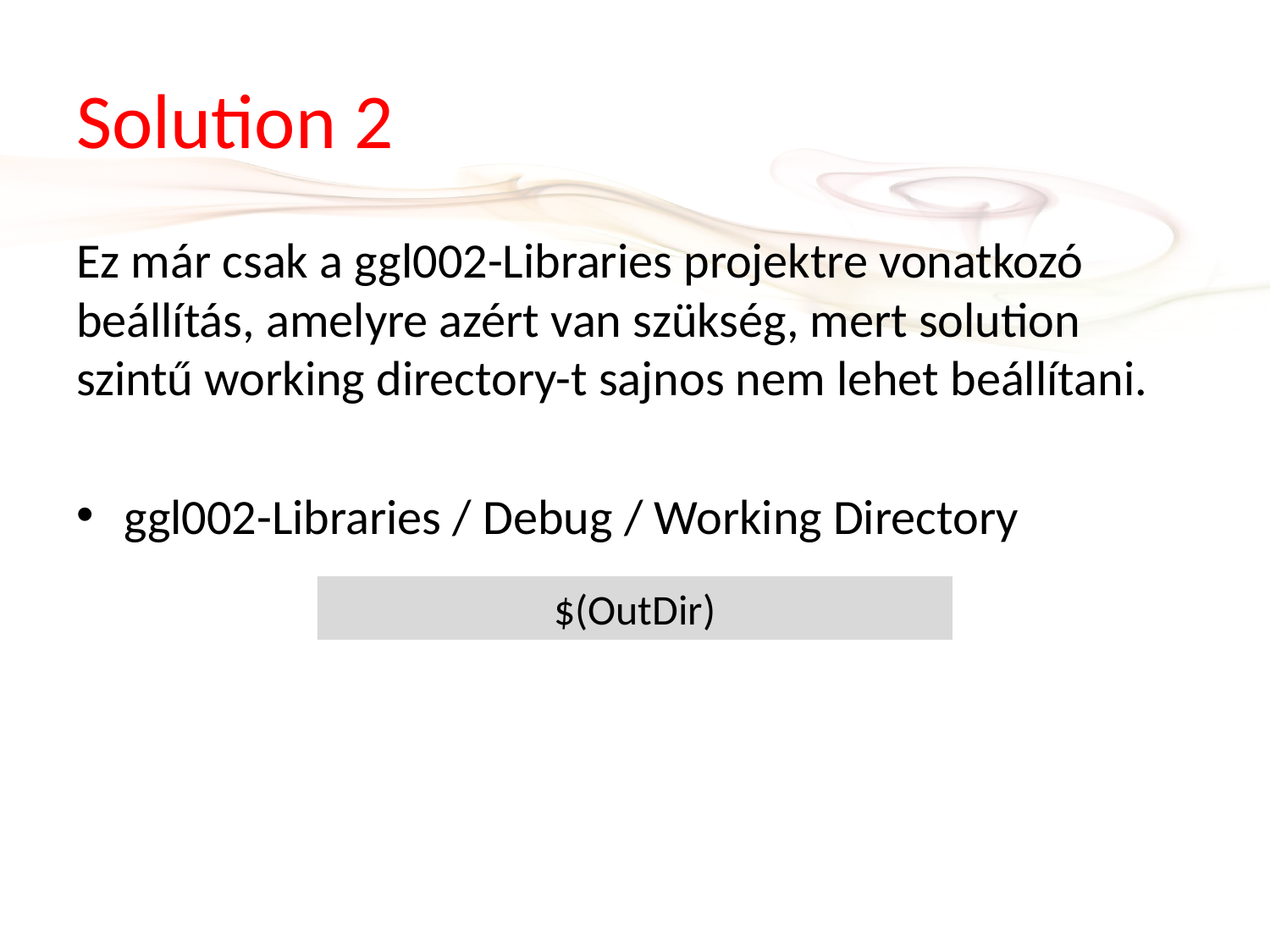

# Solution 2
Ez már csak a ggl002-Libraries projektre vonatkozó beállítás, amelyre azért van szükség, mert solution szintű working directory-t sajnos nem lehet beállítani.

ggl002-Libraries / Debug / Working Directory

$(OutDir)